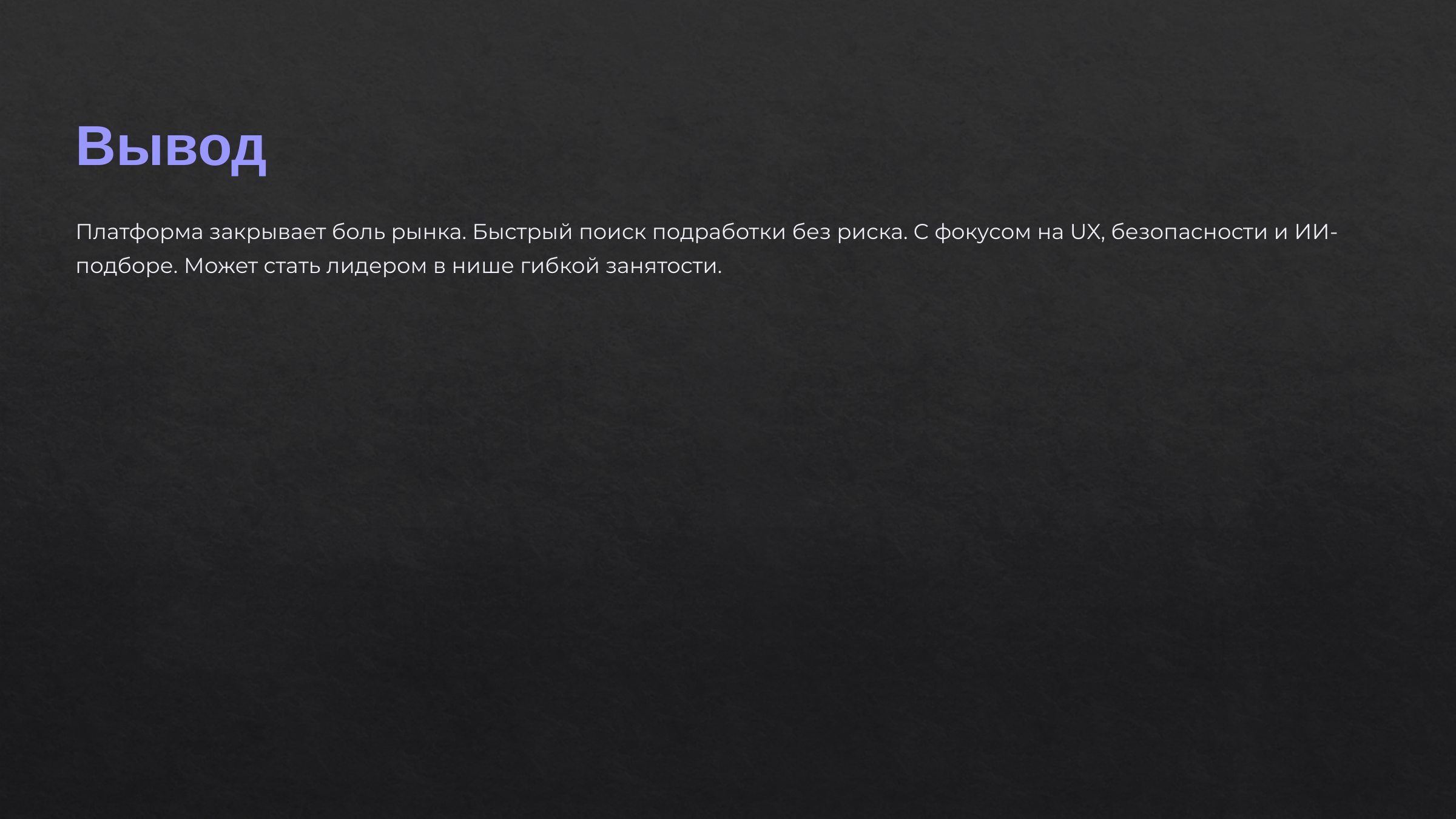

Вывод
Платформа закрывает боль рынка. Быстрый поиск подработки без риска. С фокусом на UX, безопасности и ИИ-подборе. Может стать лидером в нише гибкой занятости.